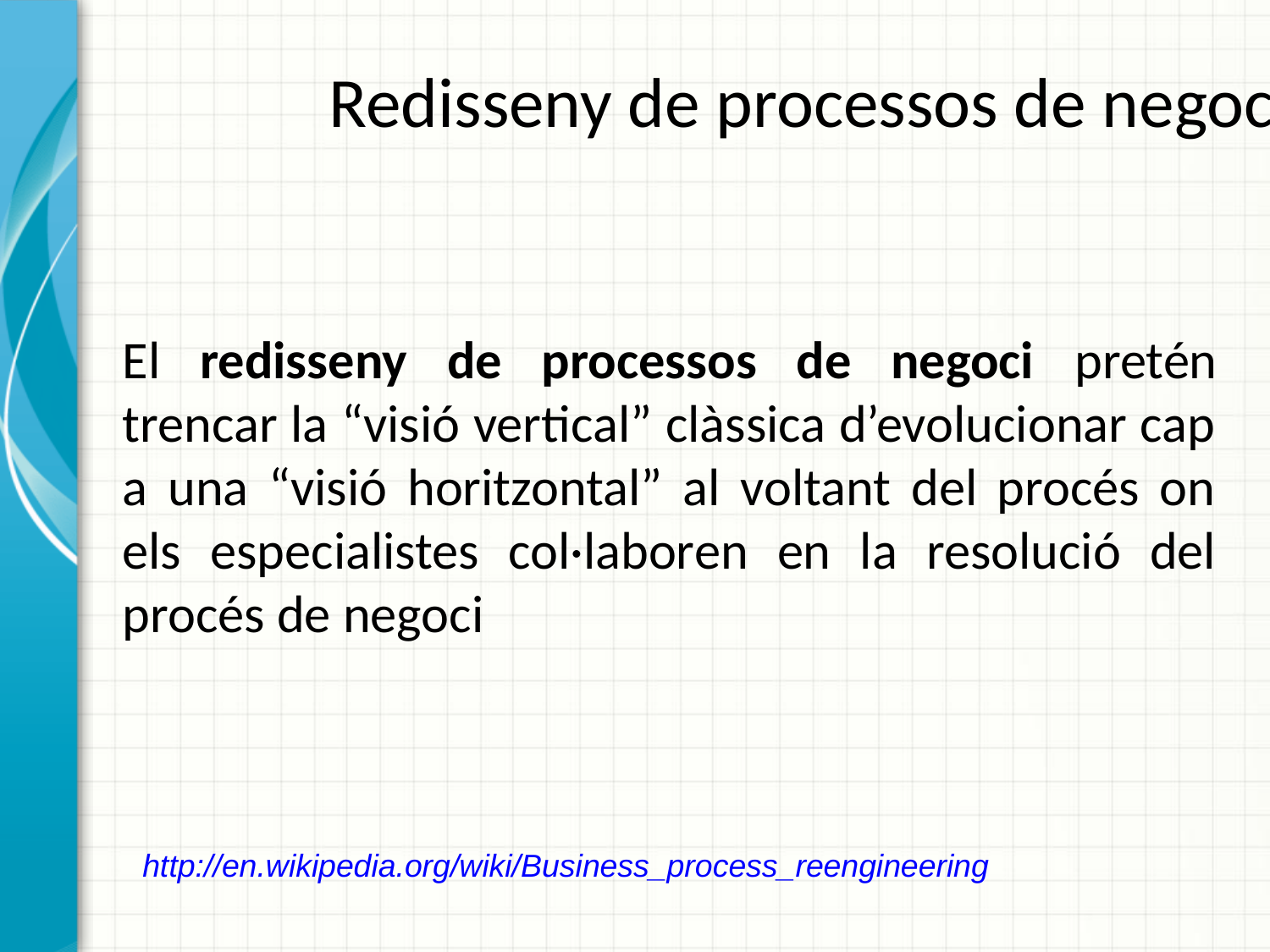

# Redisseny de processos de negoci
El redisseny de processos de negoci pretén trencar la “visió vertical” clàssica d’evolucionar cap a una “visió horitzontal” al voltant del procés on els especialistes col·laboren en la resolució del procés de negoci
http://en.wikipedia.org/wiki/Business_process_reengineering